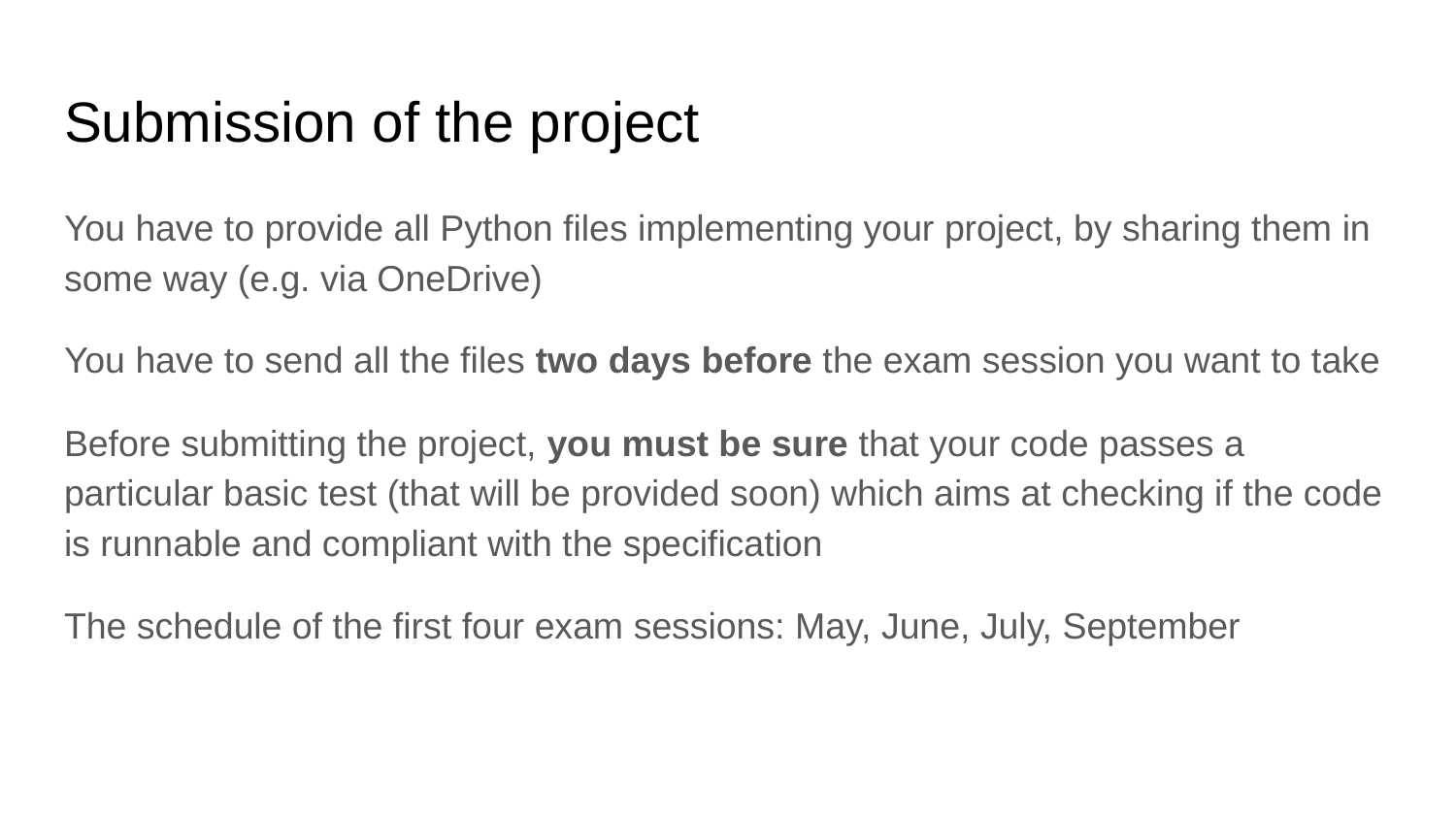

# Submission of the project
You have to provide all Python files implementing your project, by sharing them in some way (e.g. via OneDrive)
You have to send all the files two days before the exam session you want to take
Before submitting the project, you must be sure that your code passes a particular basic test (that will be provided soon) which aims at checking if the code is runnable and compliant with the specification
The schedule of the first four exam sessions: May, June, July, September